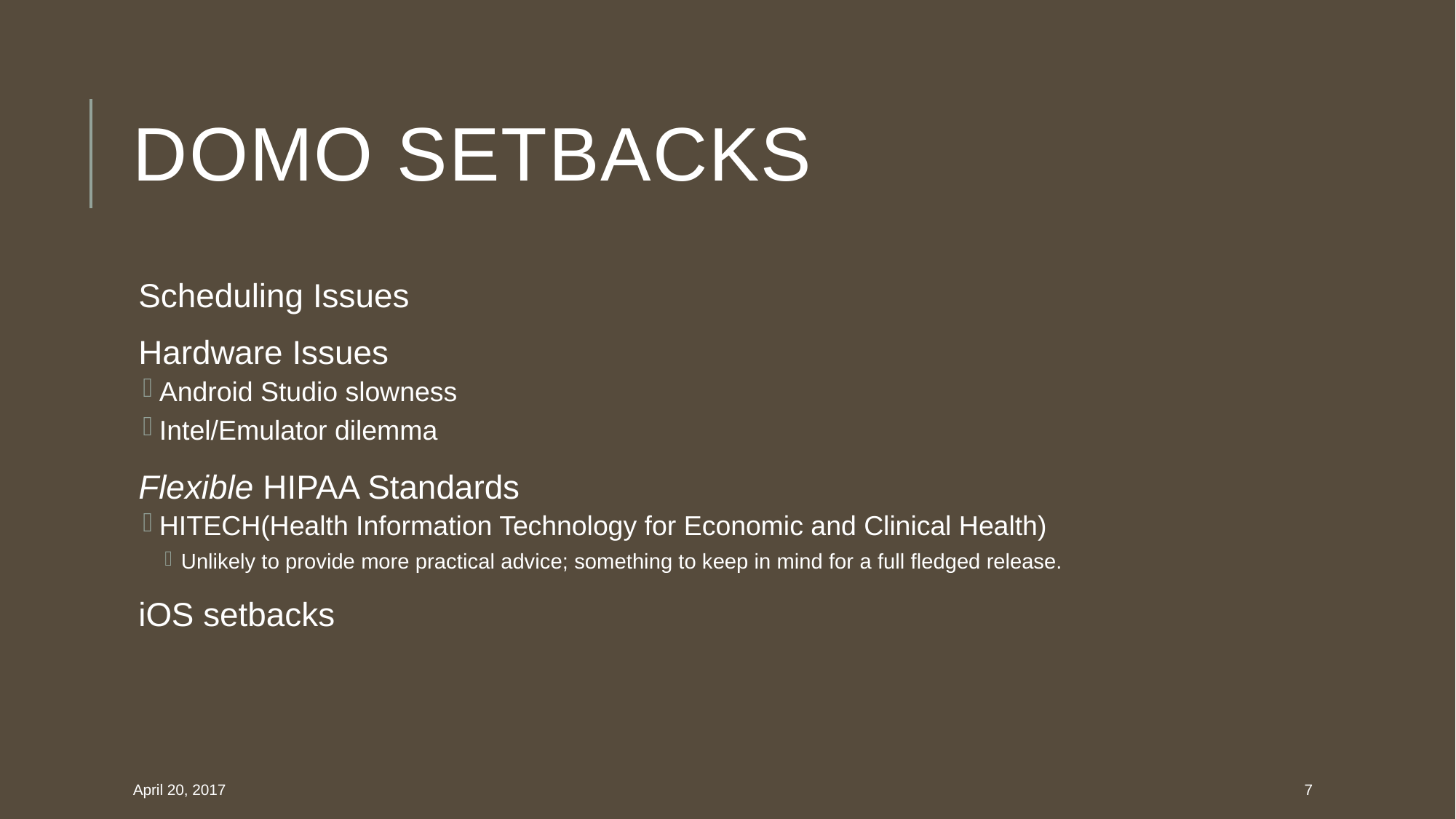

# Domo setbacks
Scheduling Issues
Hardware Issues
Android Studio slowness
Intel/Emulator dilemma
Flexible HIPAA Standards
HITECH(Health Information Technology for Economic and Clinical Health)
Unlikely to provide more practical advice; something to keep in mind for a full fledged release.
iOS setbacks

April 20, 2017
7